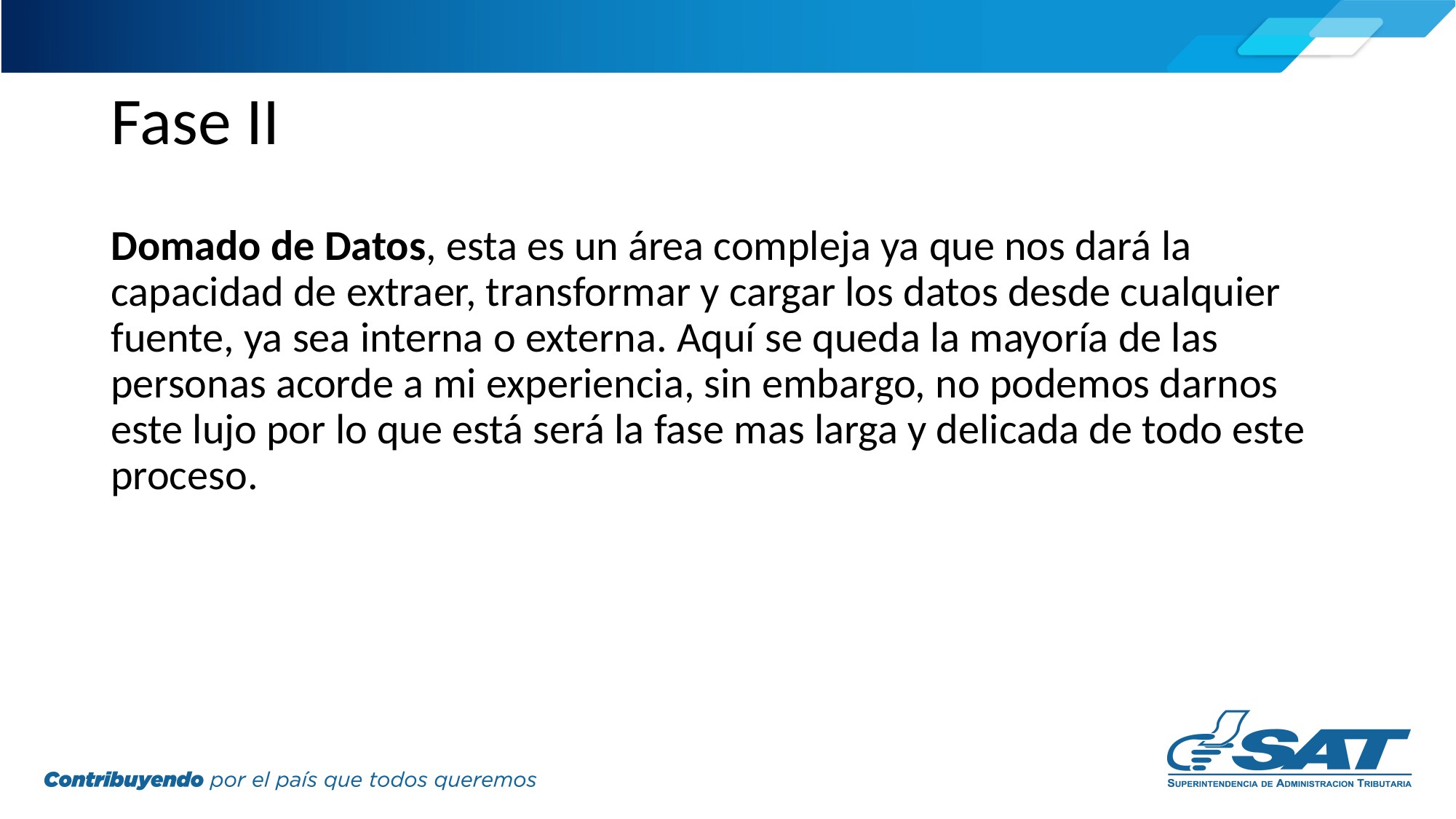

# Fase II
Domado de Datos, esta es un área compleja ya que nos dará la capacidad de extraer, transformar y cargar los datos desde cualquier fuente, ya sea interna o externa. Aquí se queda la mayoría de las personas acorde a mi experiencia, sin embargo, no podemos darnos este lujo por lo que está será la fase mas larga y delicada de todo este proceso.